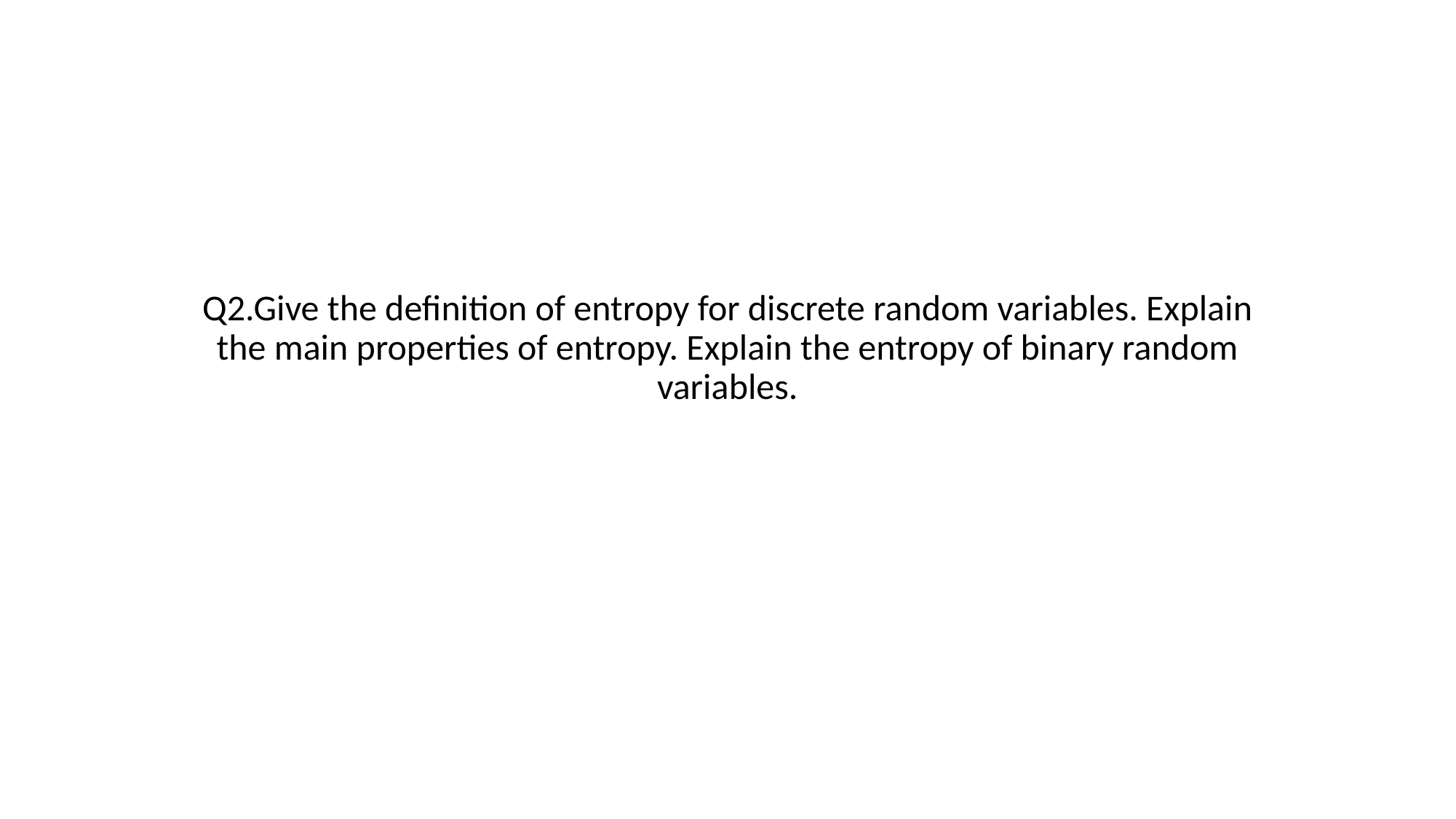

Q2.Give the definition of entropy for discrete random variables. Explain the main properties of entropy. Explain the entropy of binary random variables.